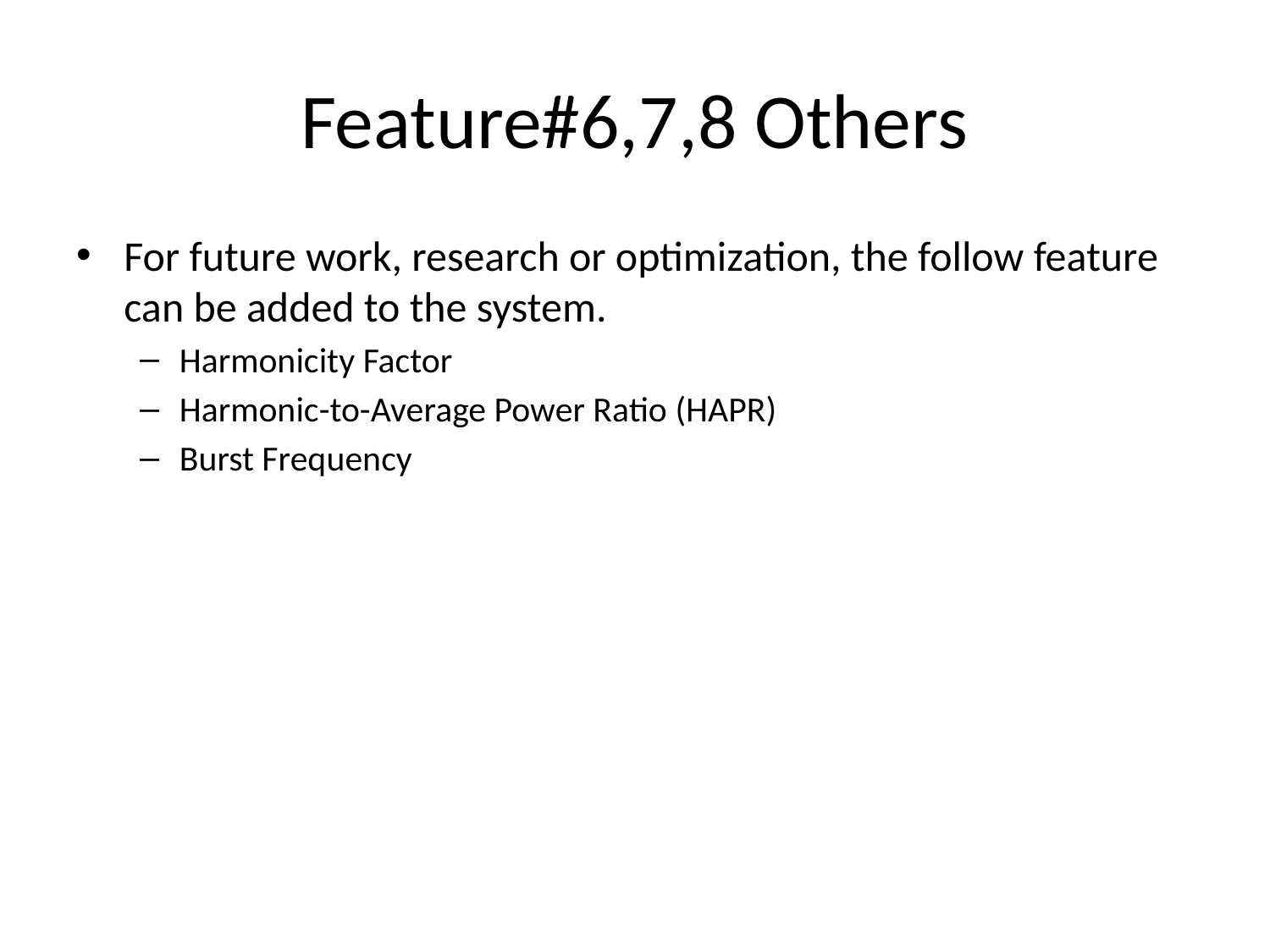

# Feature#6,7,8 Others
For future work, research or optimization, the follow feature can be added to the system.
Harmonicity Factor
Harmonic-to-Average Power Ratio (HAPR)
Burst Frequency